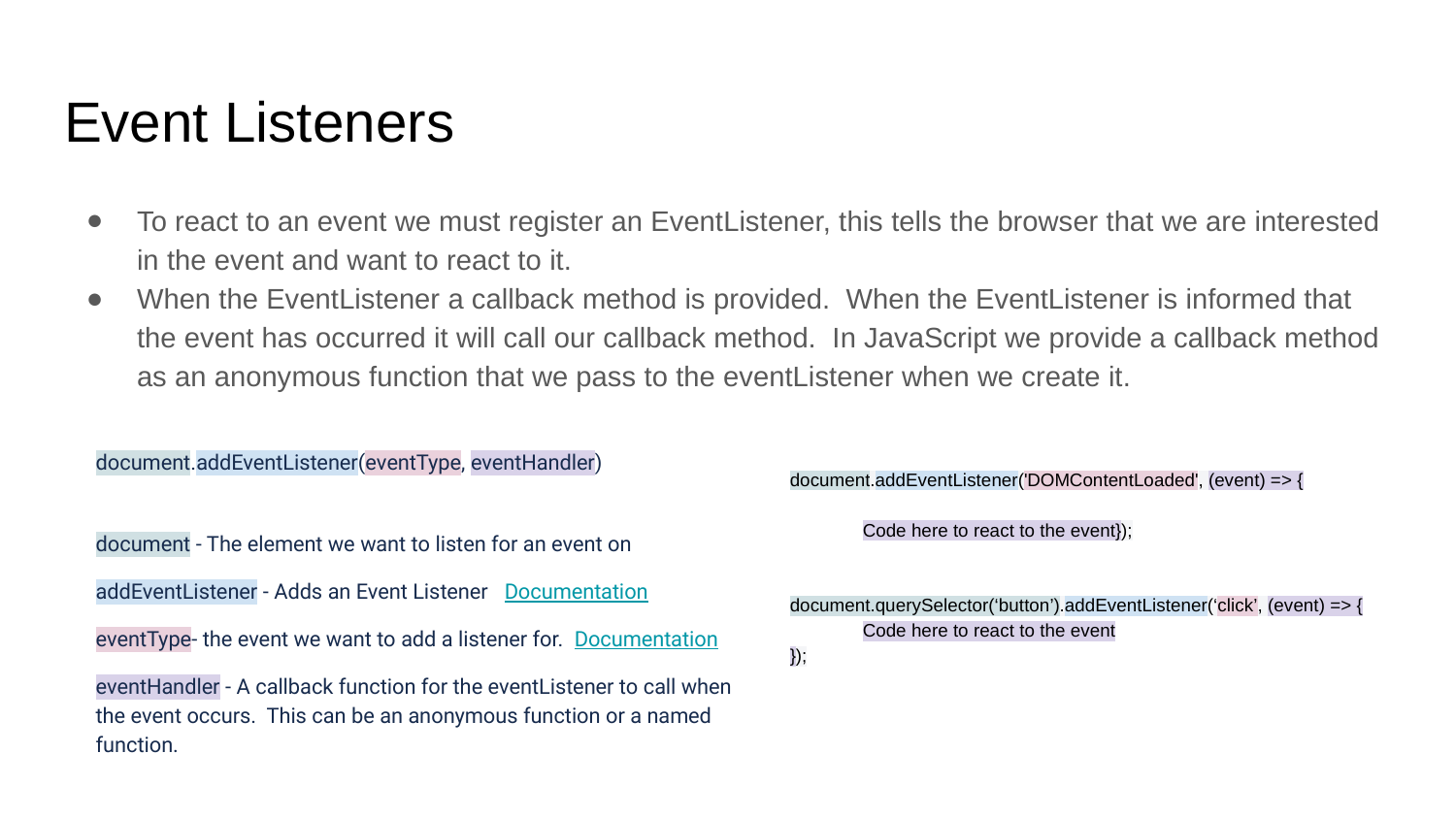

# Event Listeners
To react to an event we must register an EventListener, this tells the browser that we are interested in the event and want to react to it.
When the EventListener a callback method is provided.  When the EventListener is informed that the event has occurred it will call our callback method.  In JavaScript we provide a callback method as an anonymous function that we pass to the eventListener when we create it.
document.addEventListener(eventType, eventHandler)

document - The element we want to listen for an event on
addEventListener - Adds an Event Listener   Documentation
eventType- the event we want to add a listener for.  Documentation
eventHandler - A callback function for the eventListener to call when the event occurs.  This can be an anonymous function or a named function.
document.addEventListener('DOMContentLoaded', (event) => {

Code here to react to the event});

document.querySelector(‘button’).addEventListener(‘click’, (event) => {
Code here to react to the event
});